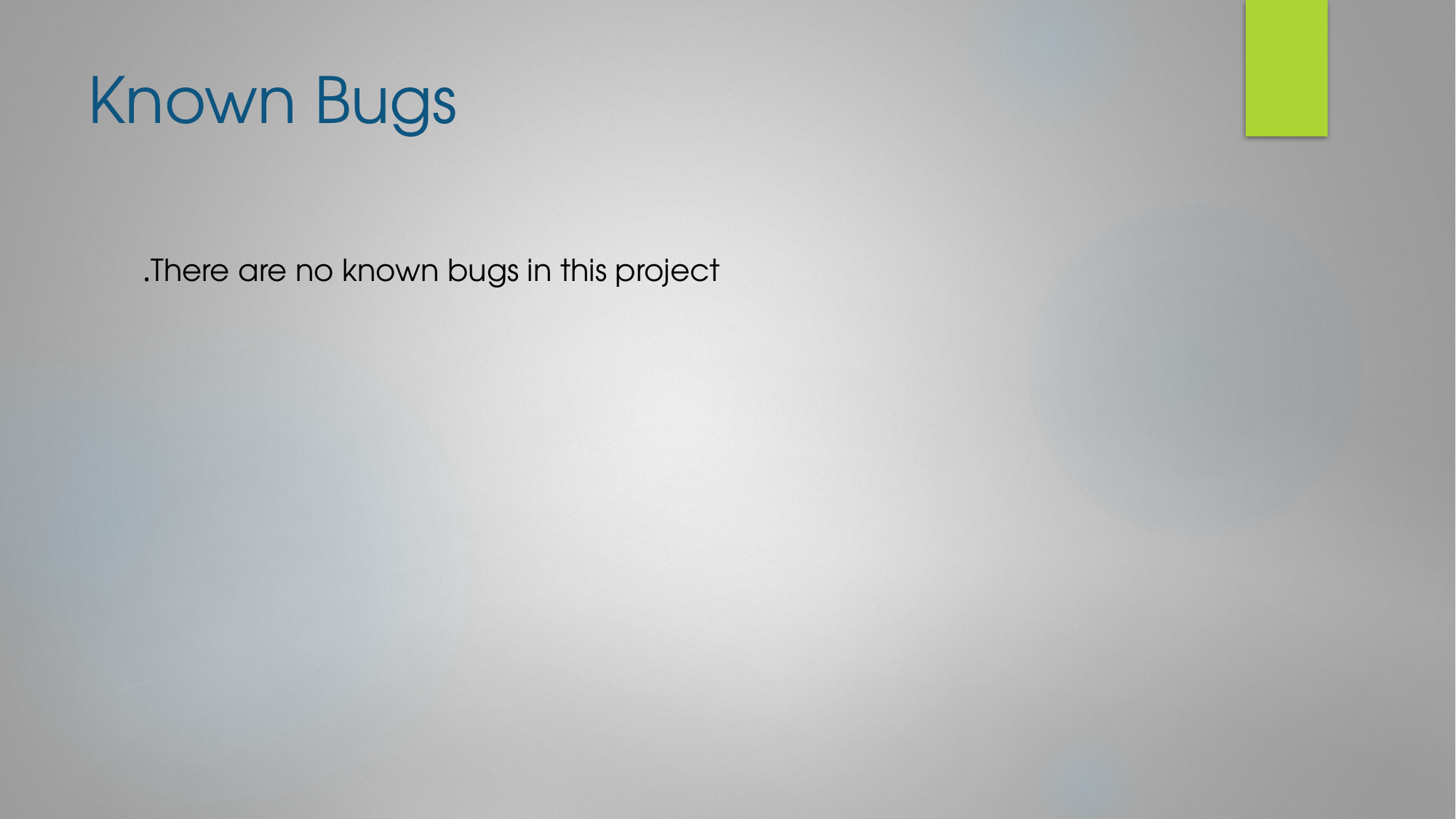

# Known Bugs
There are no known bugs in this project.